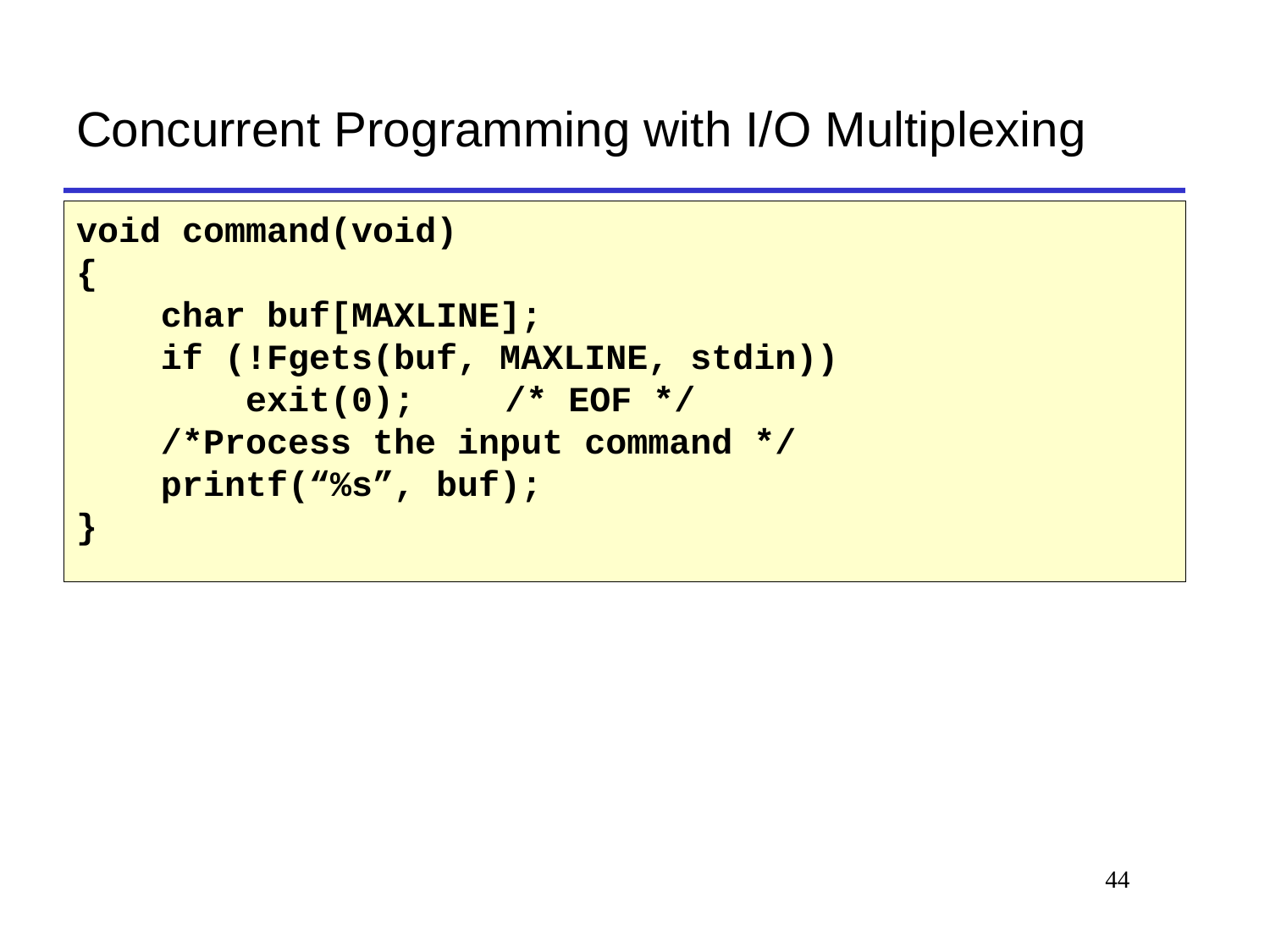

# Concurrent Programming with I/O Multiplexing
void command(void)
{
    char buf[MAXLINE];
    if (!Fgets(buf, MAXLINE, stdin))
        exit(0);	/* EOF */
    /*Process the input command */
    printf(“%s”, buf);
}
44